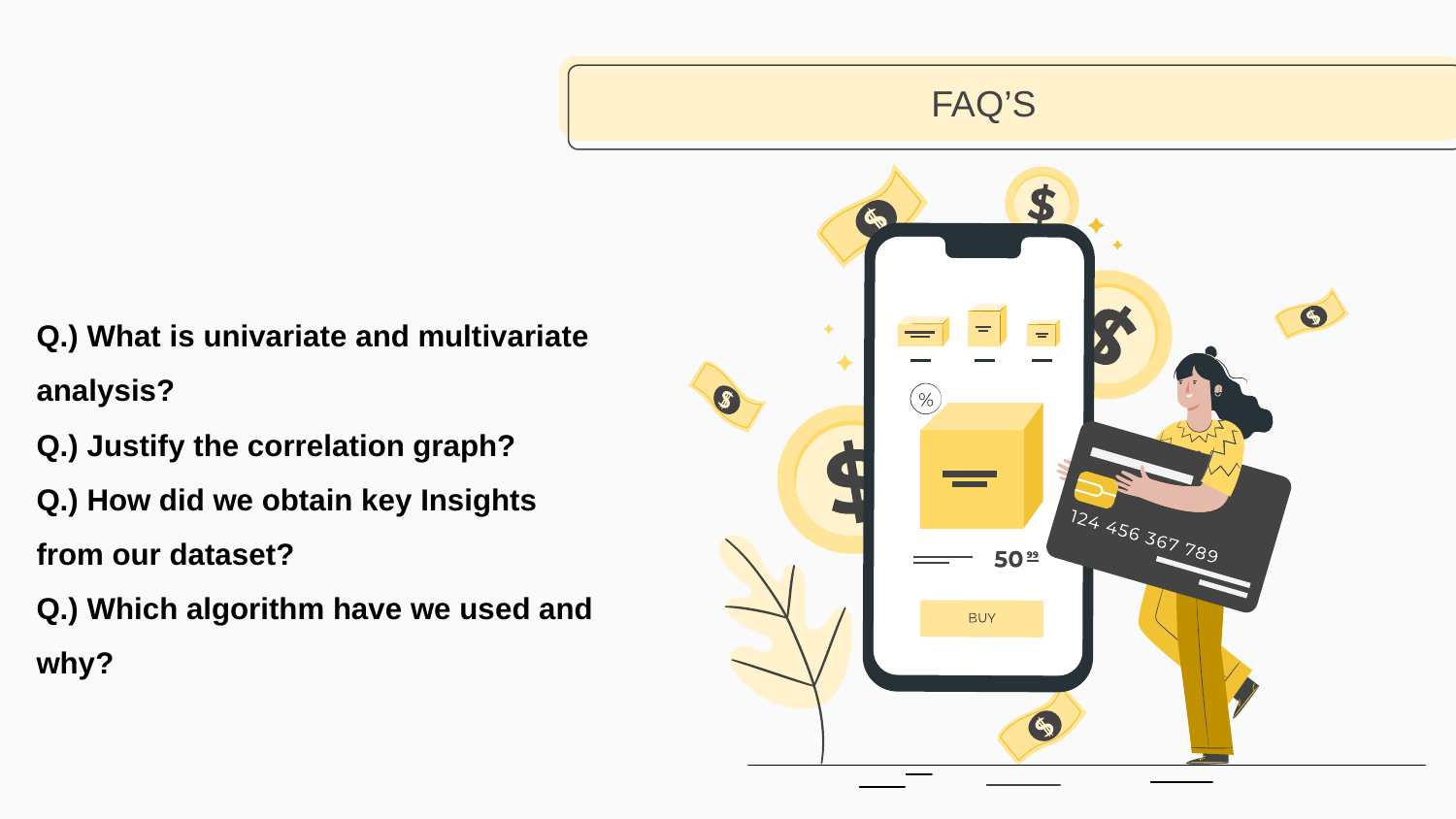

# FAQ’S

Q.) What is univariate and multivariate analysis?
Q.) Justify the correlation graph?
Q.) How did we obtain key Insights from our dataset?
Q.) Which algorithm have we used and why?